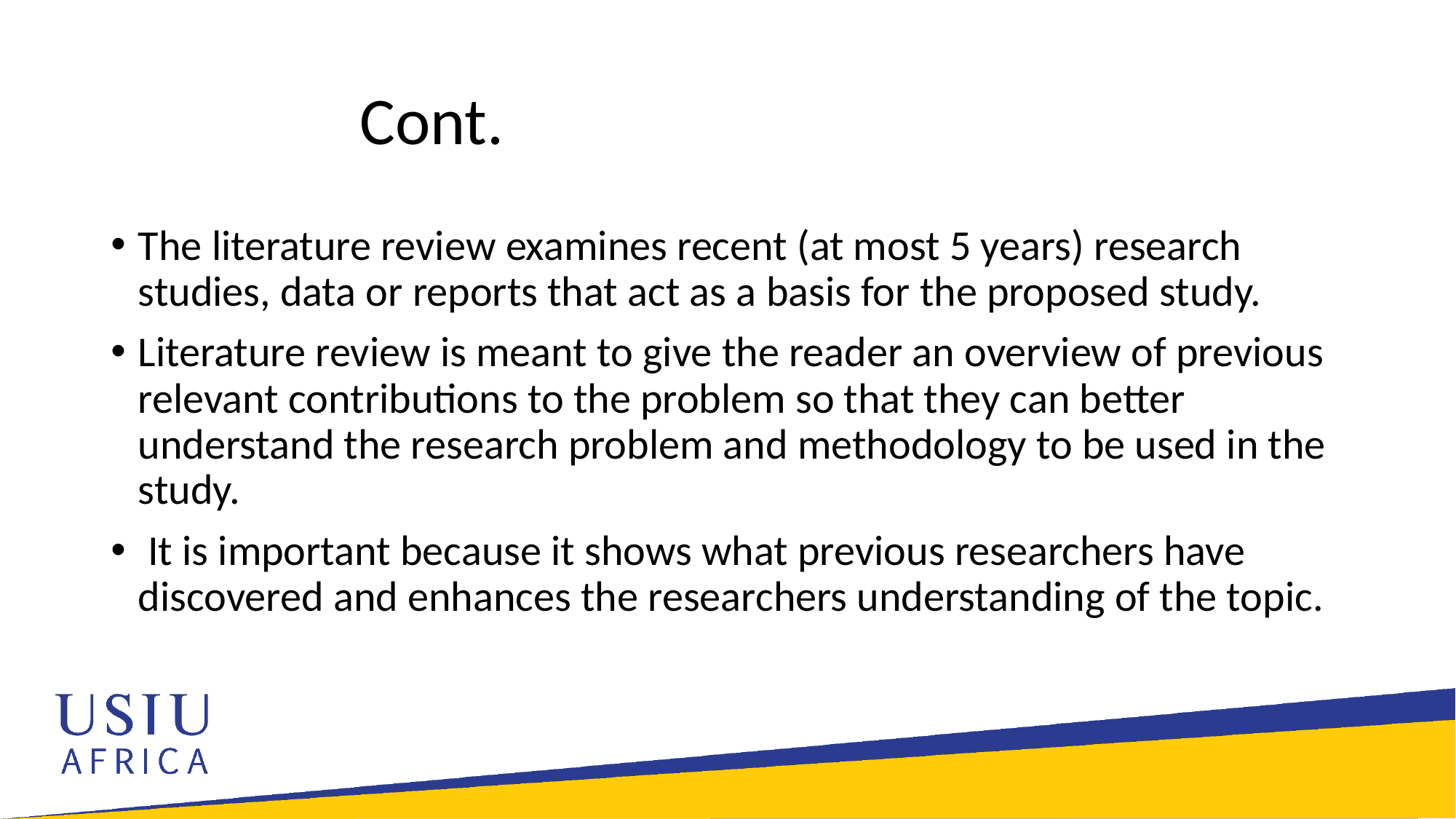

# Cont.
The literature review examines recent (at most 5 years) research studies, data or reports that act as a basis for the proposed study.
Literature review is meant to give the reader an overview of previous relevant contributions to the problem so that they can better understand the research problem and methodology to be used in the study.
 It is important because it shows what previous researchers have discovered and enhances the researchers understanding of the topic.